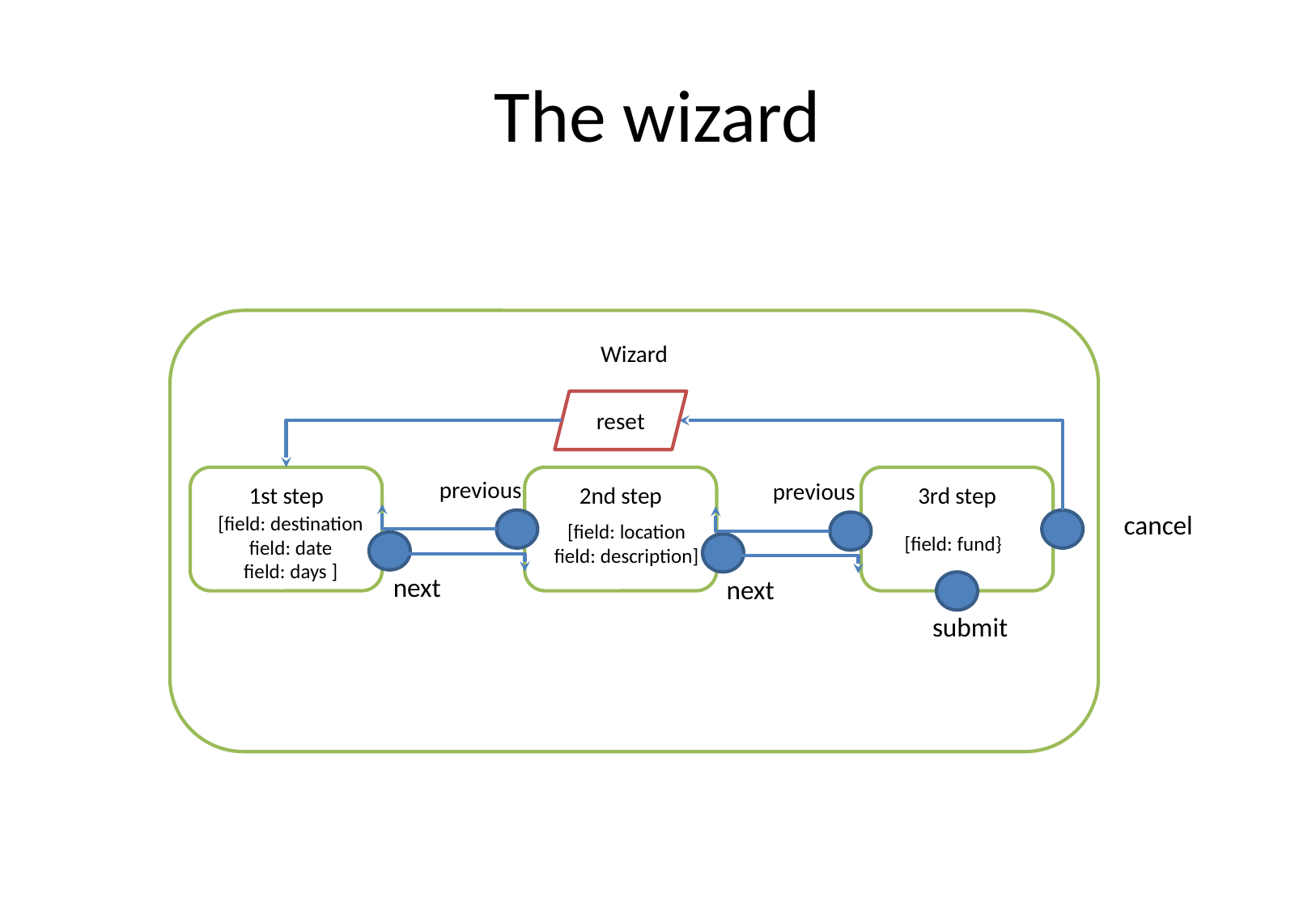

# The wizard
Wizard
reset
1st step
previous

next
2nd step
3rd step
previous

next
cancel
[field: destination
field: date
field: days ]

[field: location
field: description]
[field: fund}

submit